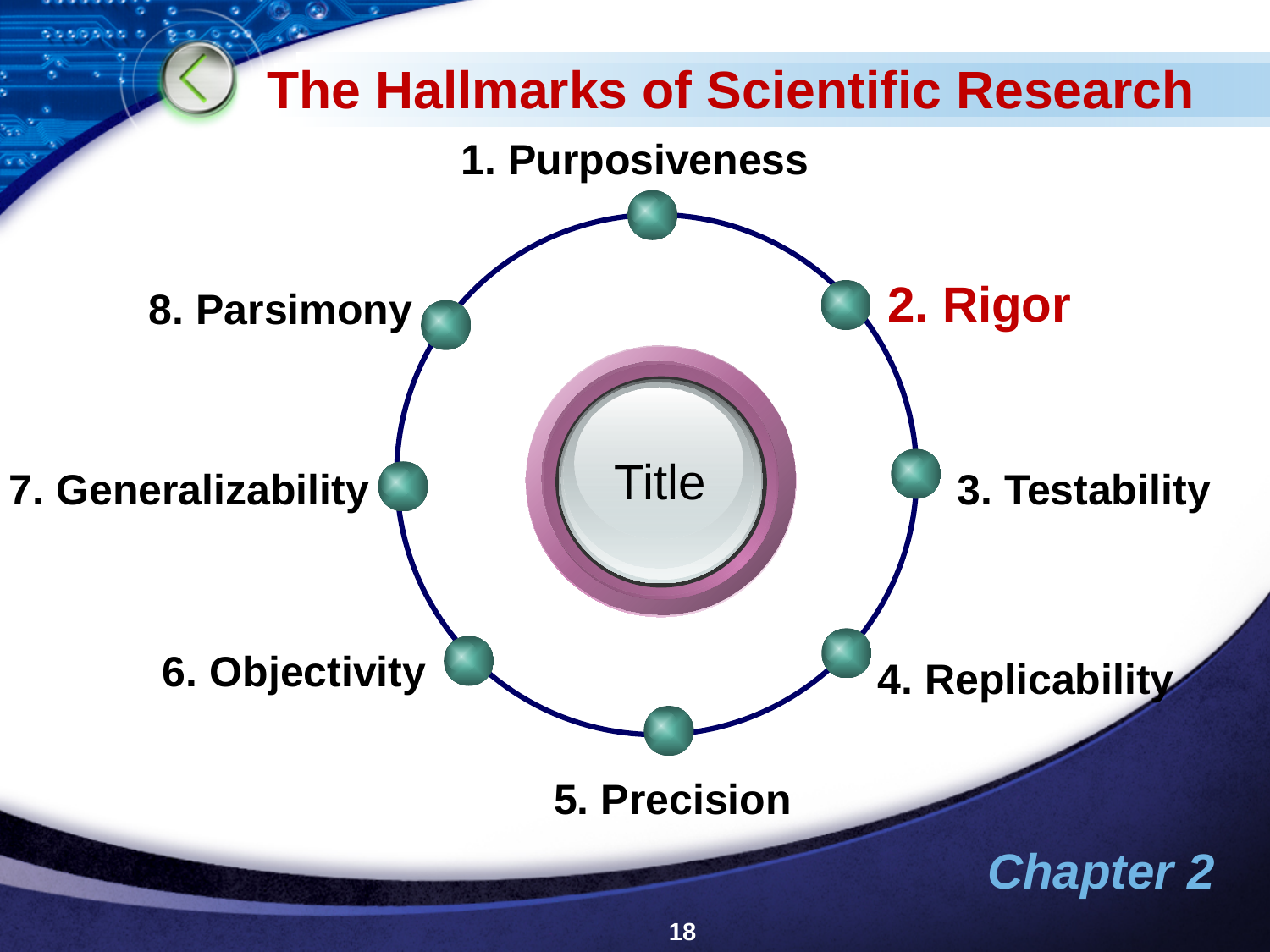

# The Hallmarks of Scientific Research
1. Purposiveness

2. Rigor
8. Parsimony

Title

7. Generalizability
3. Testability

6. Objectivity
4. Replicability

5. Precision
18